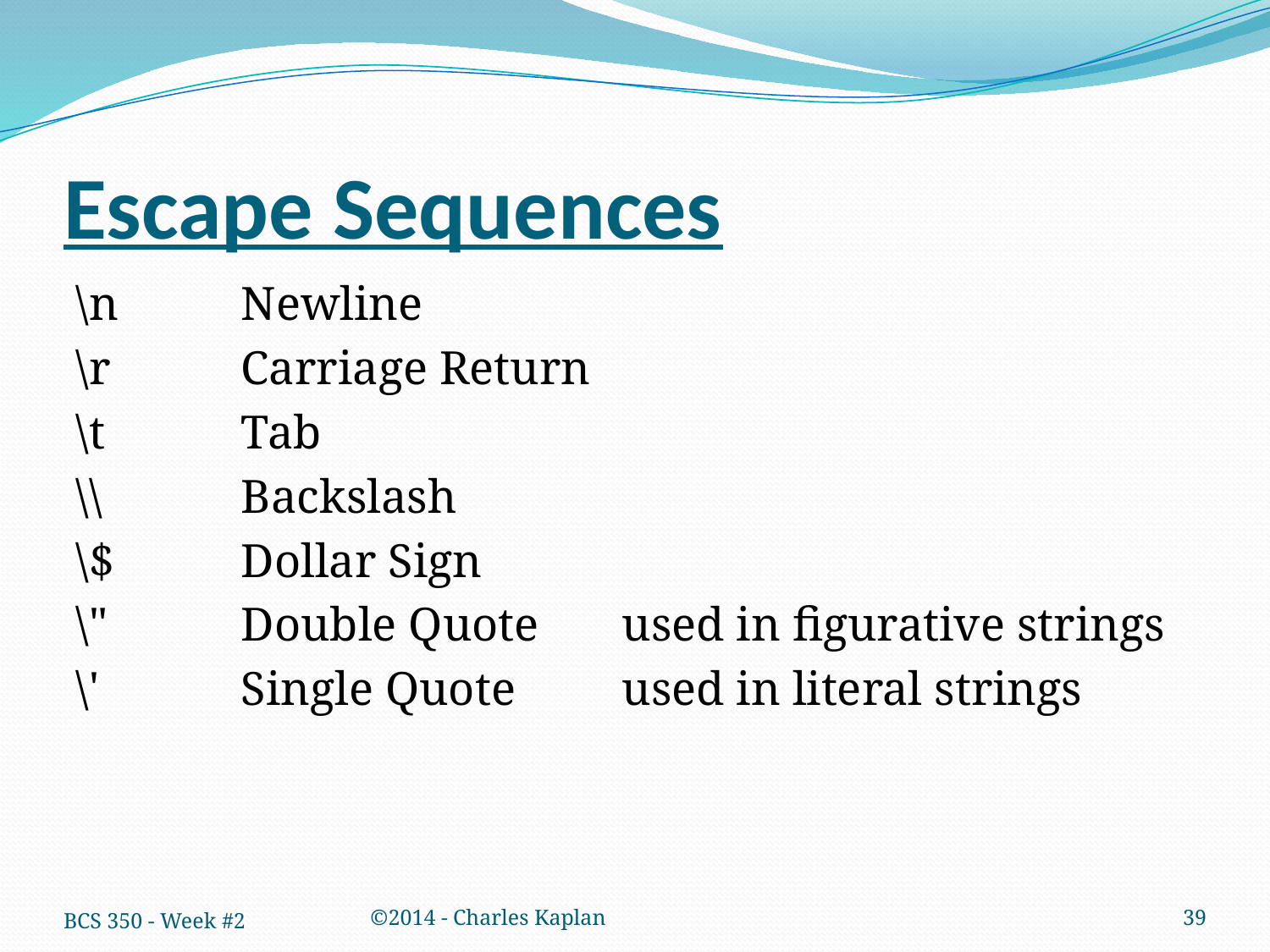

# Escape Sequences
\n	Newline
\r		Carriage Return
\t		Tab
\\		Backslash
\$	Dollar Sign
\"		Double Quote	used in figurative strings
\'		Single Quote	used in literal strings
BCS 350 - Week #2
©2014 - Charles Kaplan
39